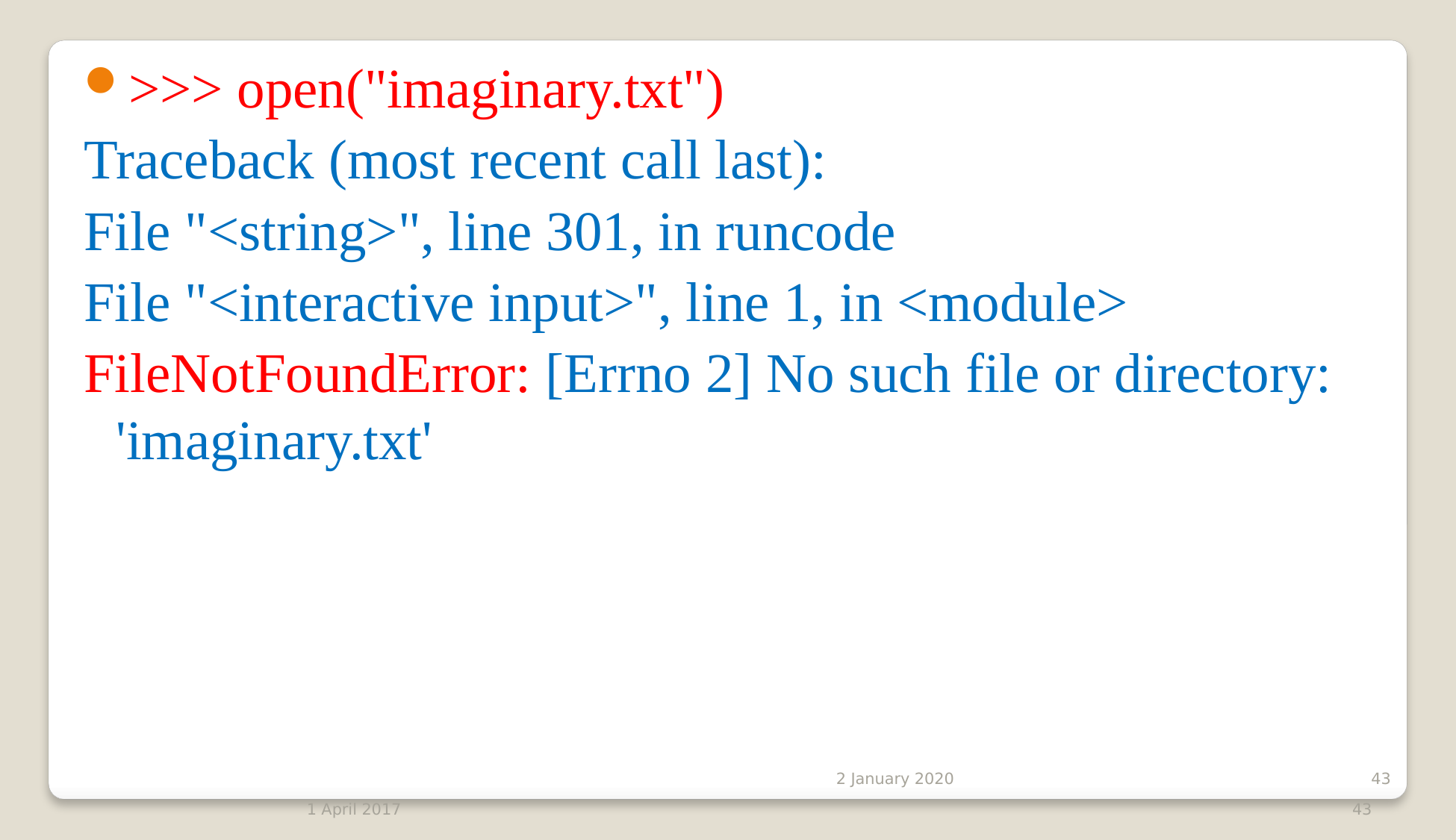

>>> open("imaginary.txt")
Traceback (most recent call last):
File "<string>", line 301, in runcode
File "<interactive input>", line 1, in <module>
FileNotFoundError: [Errno 2] No such file or directory: 'imaginary.txt'

2 January 2020
43
1 April 2017
43